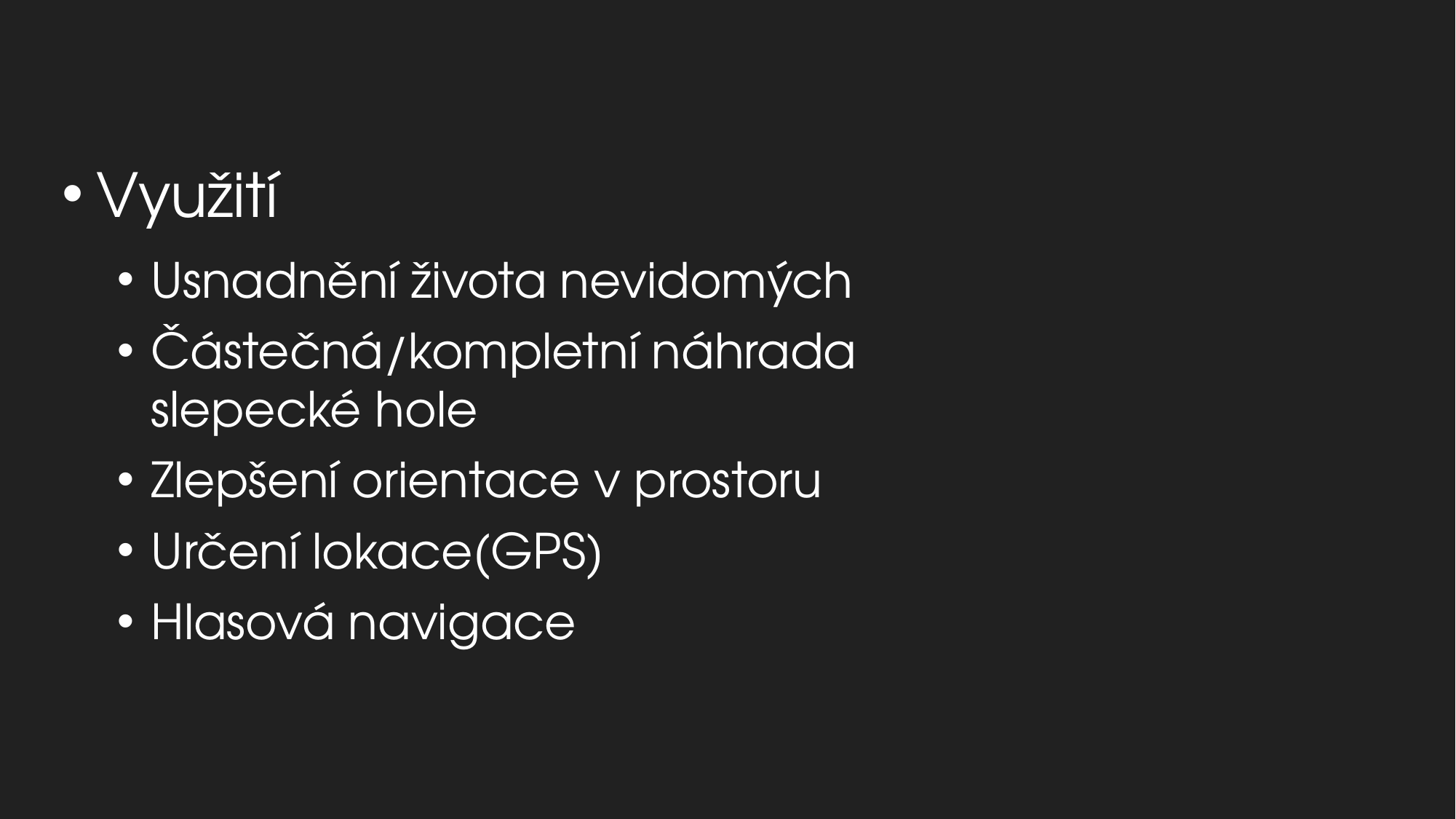

Využití

Usnadnění života nevidomých

Částečná/kompletní náhrada slepecké hole

Zlepšení orientace v prostoru

Určení lokace(GPS)

Hlasová navigace